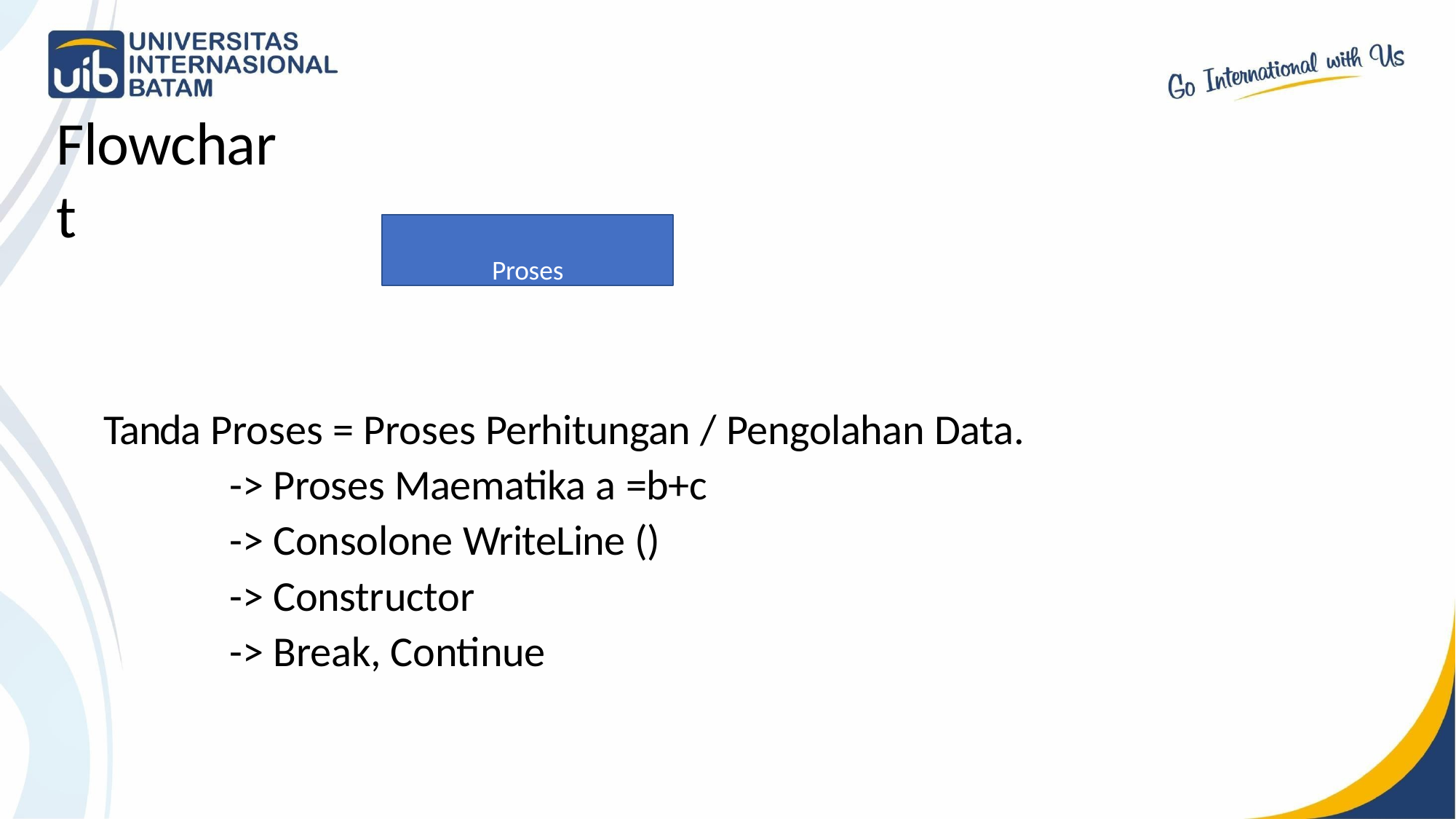

# Flowchart

Proses
Tanda Proses = Proses Perhitungan / Pengolahan Data.
-> Proses Maematika a =b+c
-> Consolone WriteLine ()
-> Constructor
-> Break, Continue